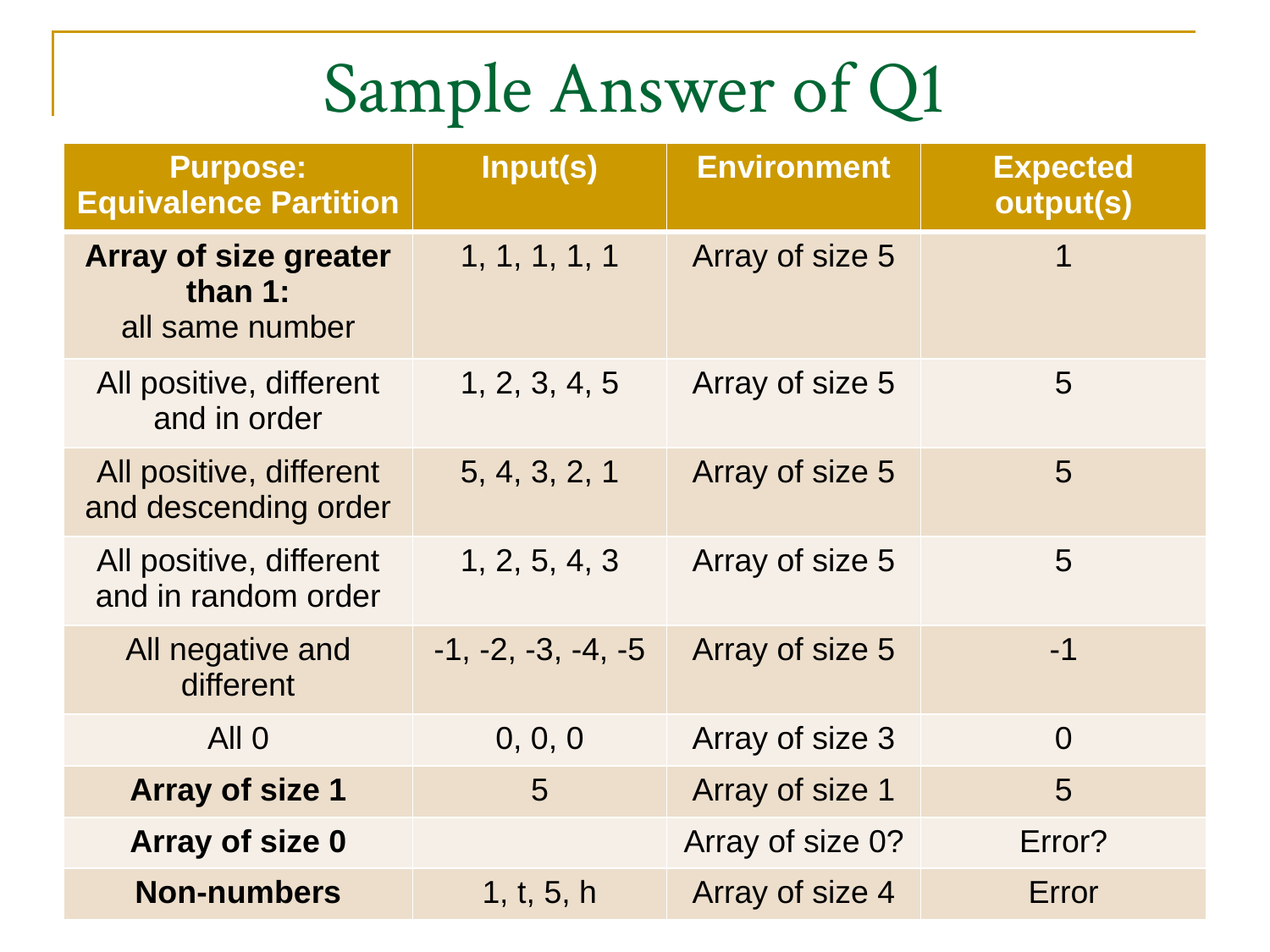

# Sample Answer of Q1
| Purpose: Equivalence Partition | Input(s) | Environment | Expected output(s) |
| --- | --- | --- | --- |
| Array of size greater than 1: all same number | 1, 1, 1, 1, 1 | Array of size 5 | 1 |
| All positive, different and in order | 1, 2, 3, 4, 5 | Array of size 5 | 5 |
| All positive, different and descending order | 5, 4, 3, 2, 1 | Array of size 5 | 5 |
| All positive, different and in random order | 1, 2, 5, 4, 3 | Array of size 5 | 5 |
| All negative and different | -1, -2, -3, -4, -5 | Array of size 5 | -1 |
| All 0 | 0, 0, 0 | Array of size 3 | 0 |
| Array of size 1 | 5 | Array of size 1 | 5 |
| Array of size 0 |  | Array of size 0? | Error? |
| Non-numbers | 1, t, 5, h | Array of size 4 | Error |